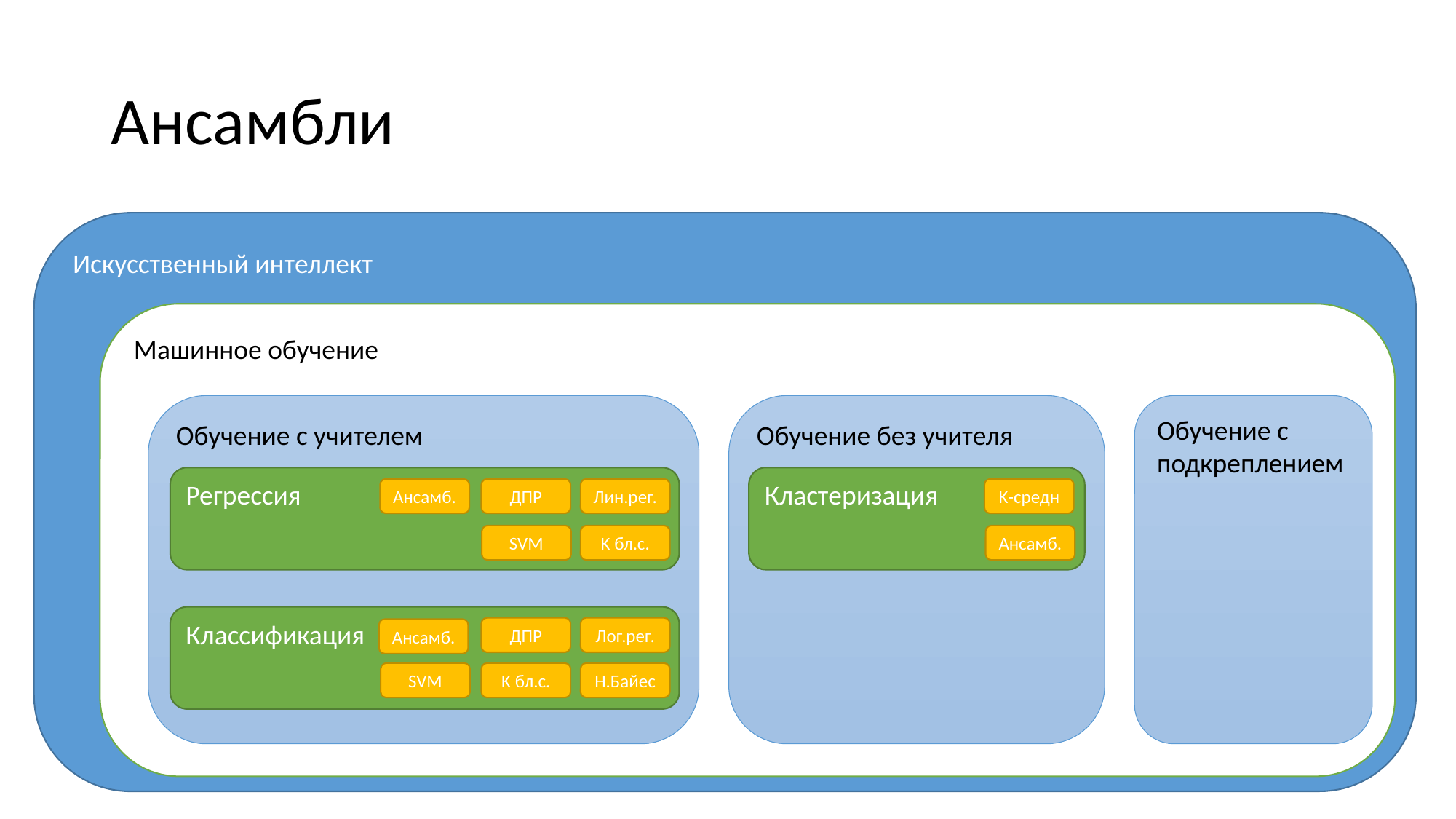

# Ансамбли
Искусственный интеллект
Машинное обучение
Обучение с подкреплением
Обучение с учителем
Обучение без учителя
Регрессия
Кластеризация
Ансамб.
ДПР
Лин.рег.
K-средн
SVM
K бл.с.
Ансамб.
Классификация
ДПР
Лог.рег.
Ансамб.
SVM
K бл.с.
Н.Байес